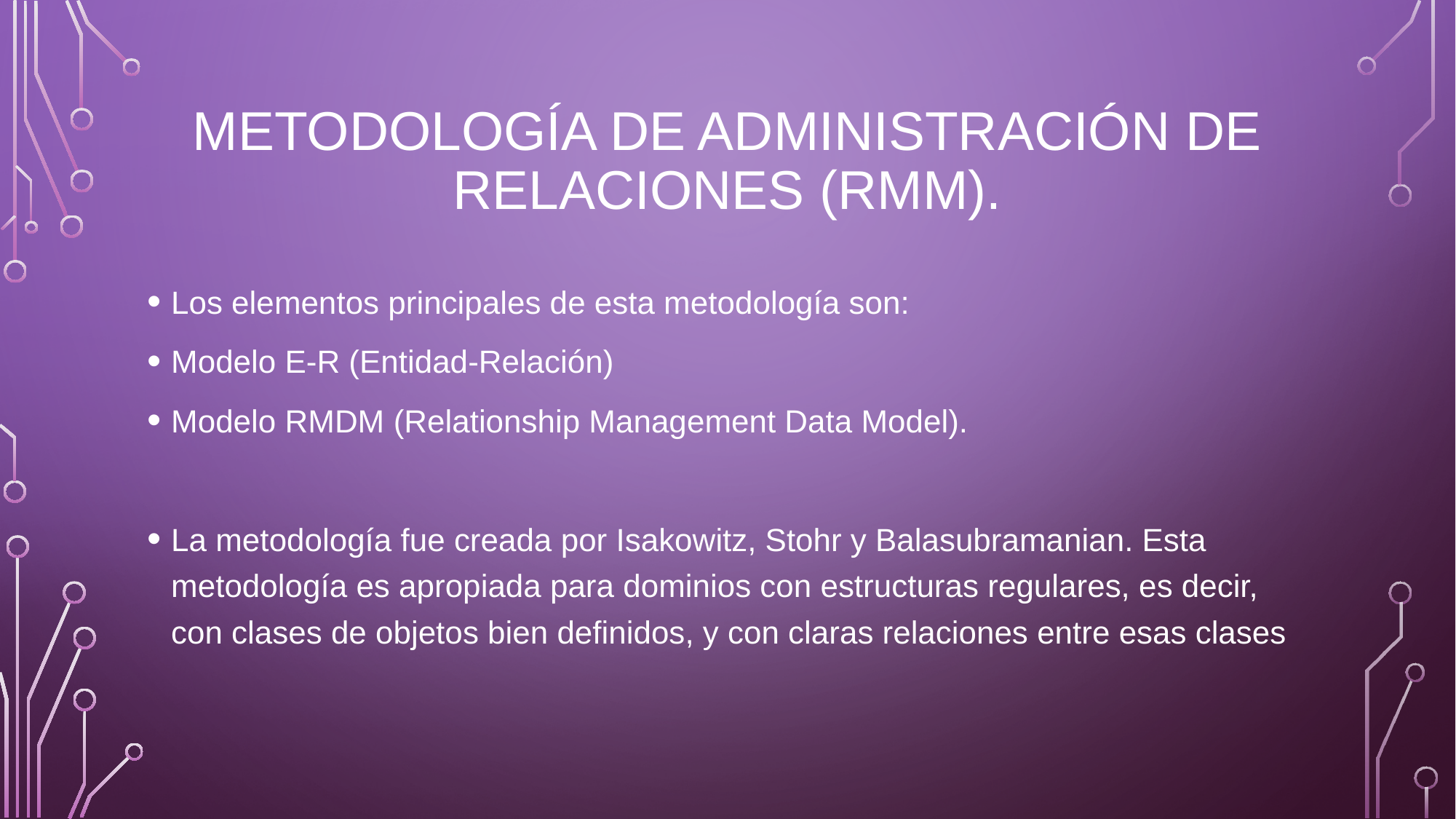

# Metodología de Administración de Relaciones (RMM).
Los elementos principales de esta metodología son:
Modelo E-R (Entidad-Relación)
Modelo RMDM (Relationship Management Data Model).

La metodología fue creada por Isakowitz, Stohr y Balasubramanian. Esta metodología es apropiada para dominios con estructuras regulares, es decir, con clases de objetos bien definidos, y con claras relaciones entre esas clases